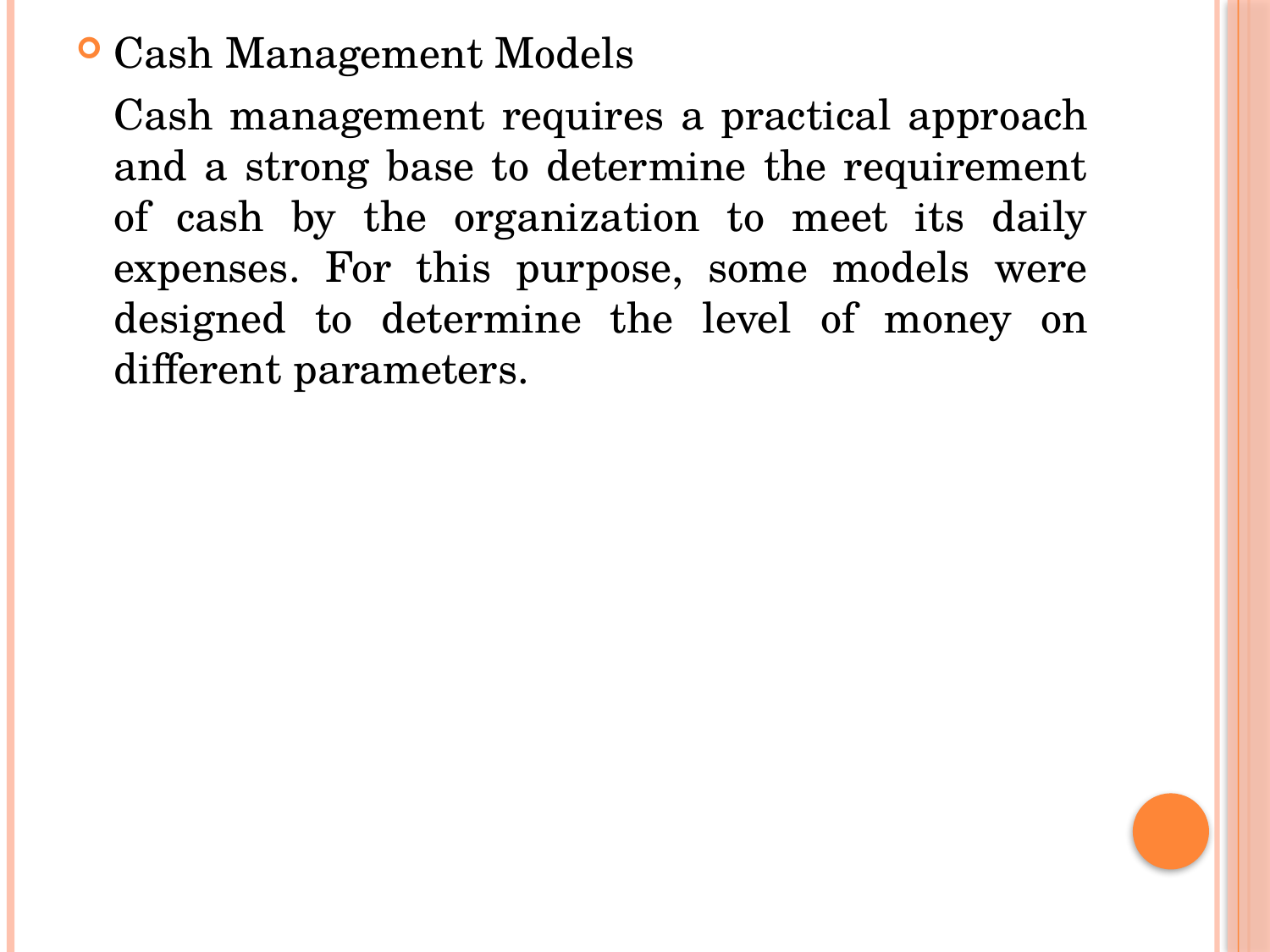

Cash Management Models
	Cash management requires a practical approach and a strong base to determine the requirement of cash by the organization to meet its daily expenses. For this purpose, some models were designed to determine the level of money on different parameters.